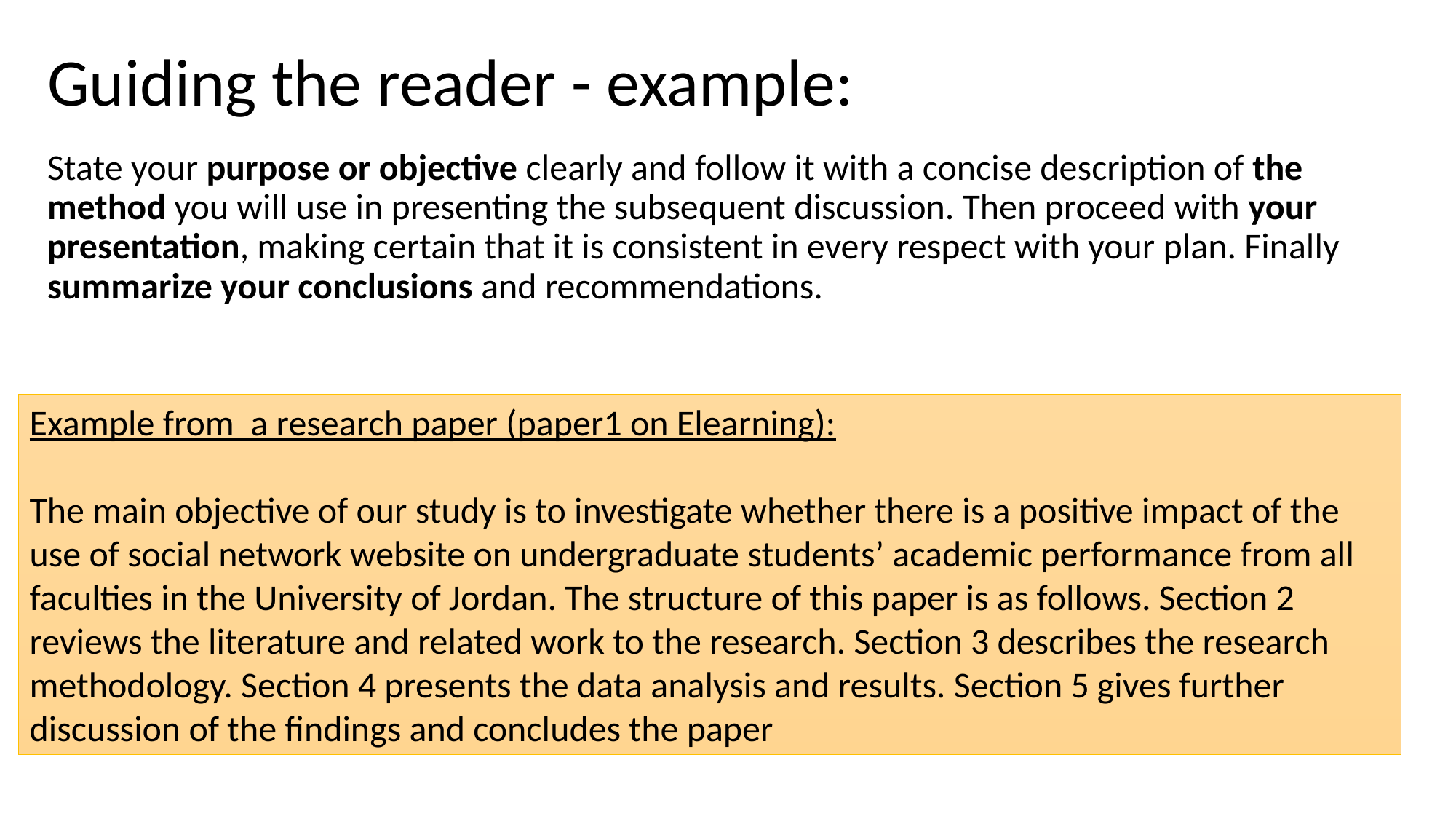

# Guiding the reader - example:
State your purpose or objective clearly and follow it with a concise description of the method you will use in presenting the subsequent discussion. Then proceed with your presentation, making certain that it is consistent in every respect with your plan. Finally summarize your conclusions and recommendations.
Example from  a research paper (paper1 on Elearning):

The main objective of our study is to investigate whether there is a positive impact of the use of social network website on undergraduate students’ academic performance from all faculties in the University of Jordan. The structure of this paper is as follows. Section 2 reviews the literature and related work to the research. Section 3 describes the research methodology. Section 4 presents the data analysis and results. Section 5 gives further discussion of the findings and concludes the paper